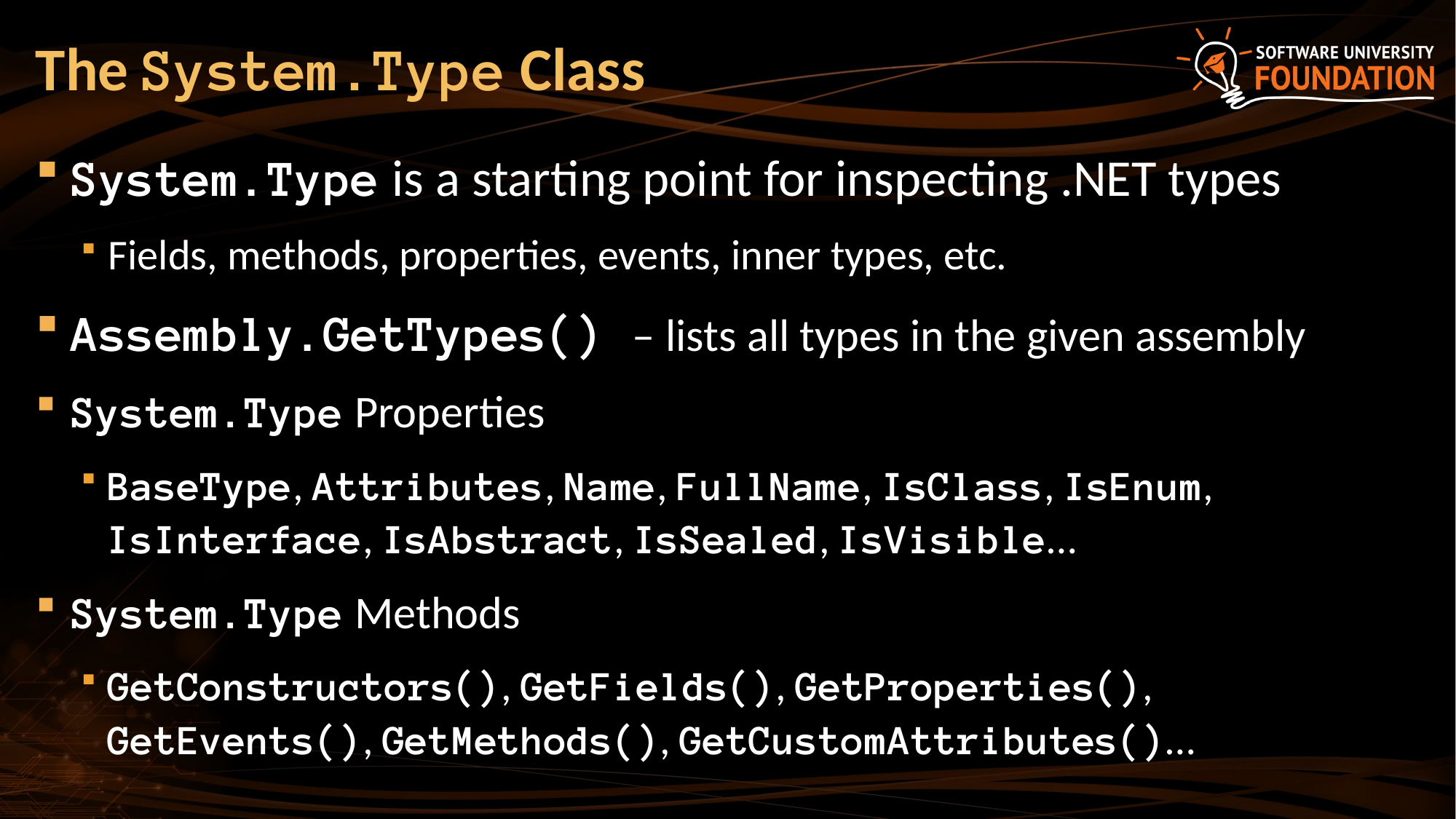

# The System.Type Class
System.Type is a starting point for inspecting .NET types
Fields, methods, properties, events, inner types, etc.
Assembly.GetTypes() – lists all types in the given assembly
System.Type Properties
BaseType, Attributes, Name, FullName, IsClass, IsEnum, IsInterface, IsAbstract, IsSealed, IsVisible…
System.Type Methods
GetConstructors(), GetFields(), GetProperties(), GetEvents(), GetMethods(), GetCustomAttributes()…